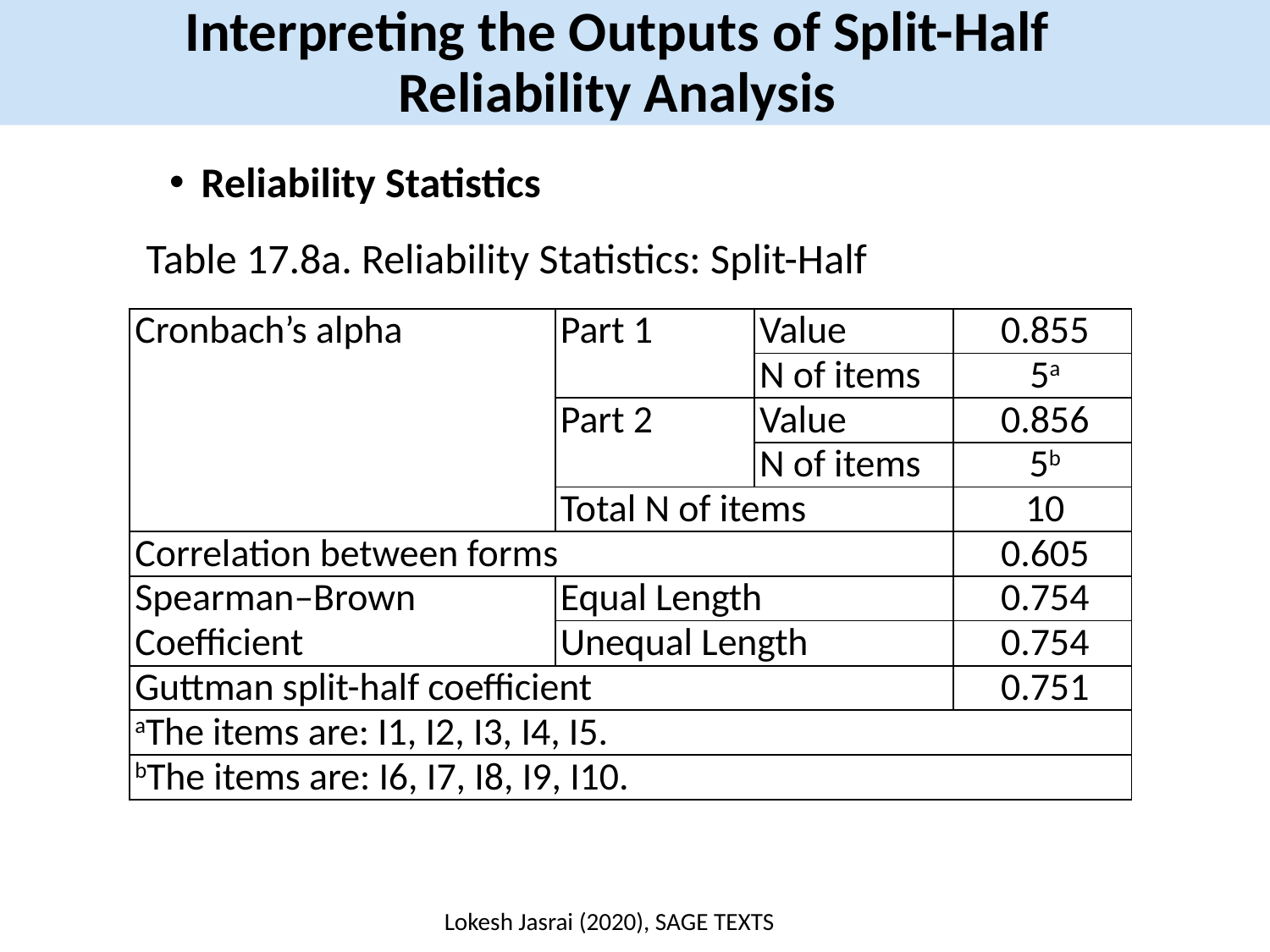

Interpreting the Outputs of Split-Half Reliability Analysis
Reliability Statistics
Table 17.8a. Reliability Statistics: Split-Half
| Cronbach’s alpha | Part 1 | Value | 0.855 |
| --- | --- | --- | --- |
|  |  | N of items | 5a |
|  | Part 2 | Value | 0.856 |
|  |  | N of items | 5b |
|  | Total N of items |  | 10 |
| Correlation between forms |  |  | 0.605 |
| Spearman–Brown Coefficient | Equal Length |  | 0.754 |
|  | Unequal Length |  | 0.754 |
| Guttman split-half coefficient |  |  | 0.751 |
| aThe items are: I1, I2, I3, I4, I5. |  |  |  |
| bThe items are: I6, I7, I8, I9, I10. |  |  |  |
Lokesh Jasrai (2020), SAGE TEXTS